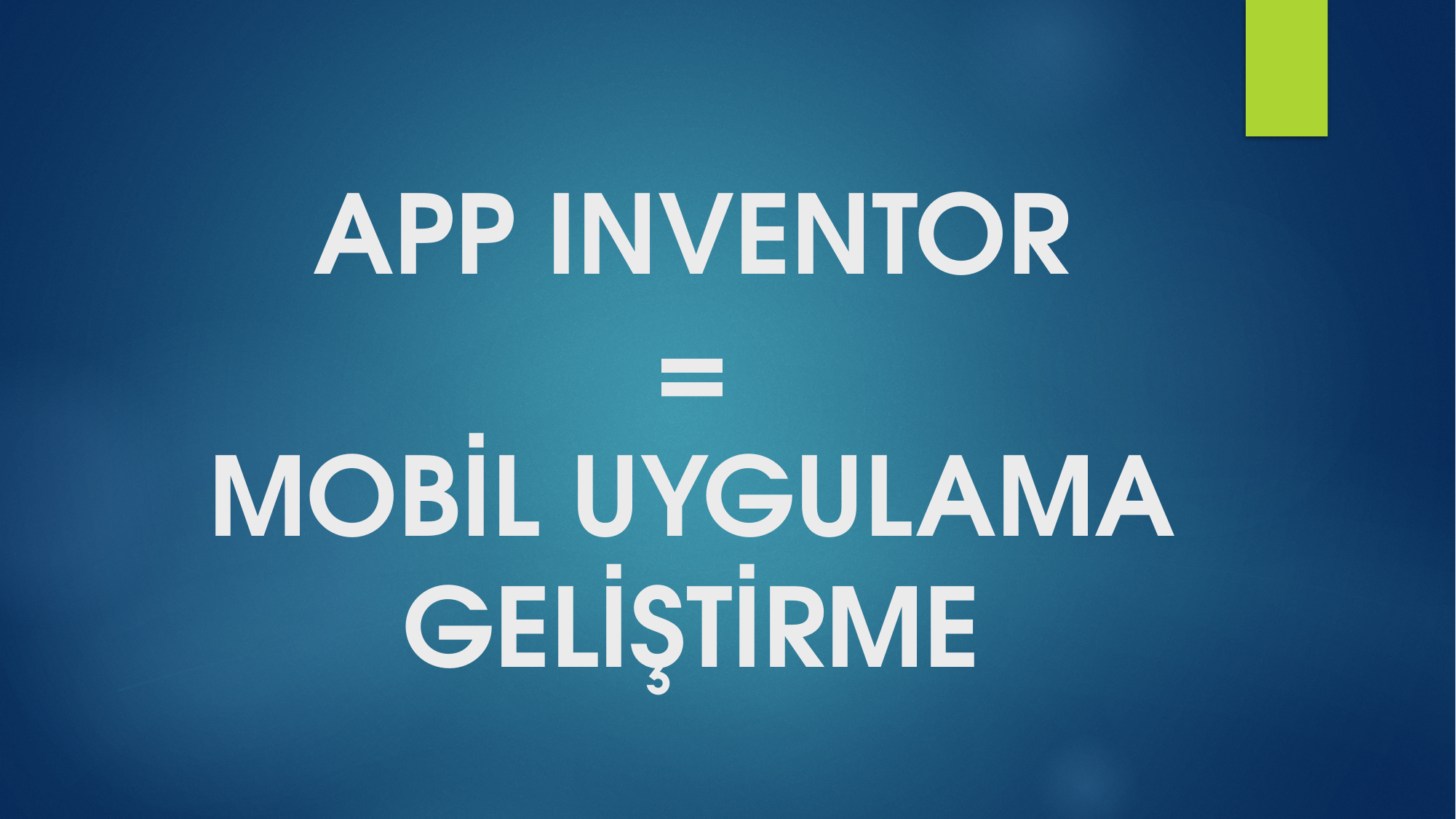

# APP INVENTOR = MOBİL UYGULAMA GELİŞTİRME